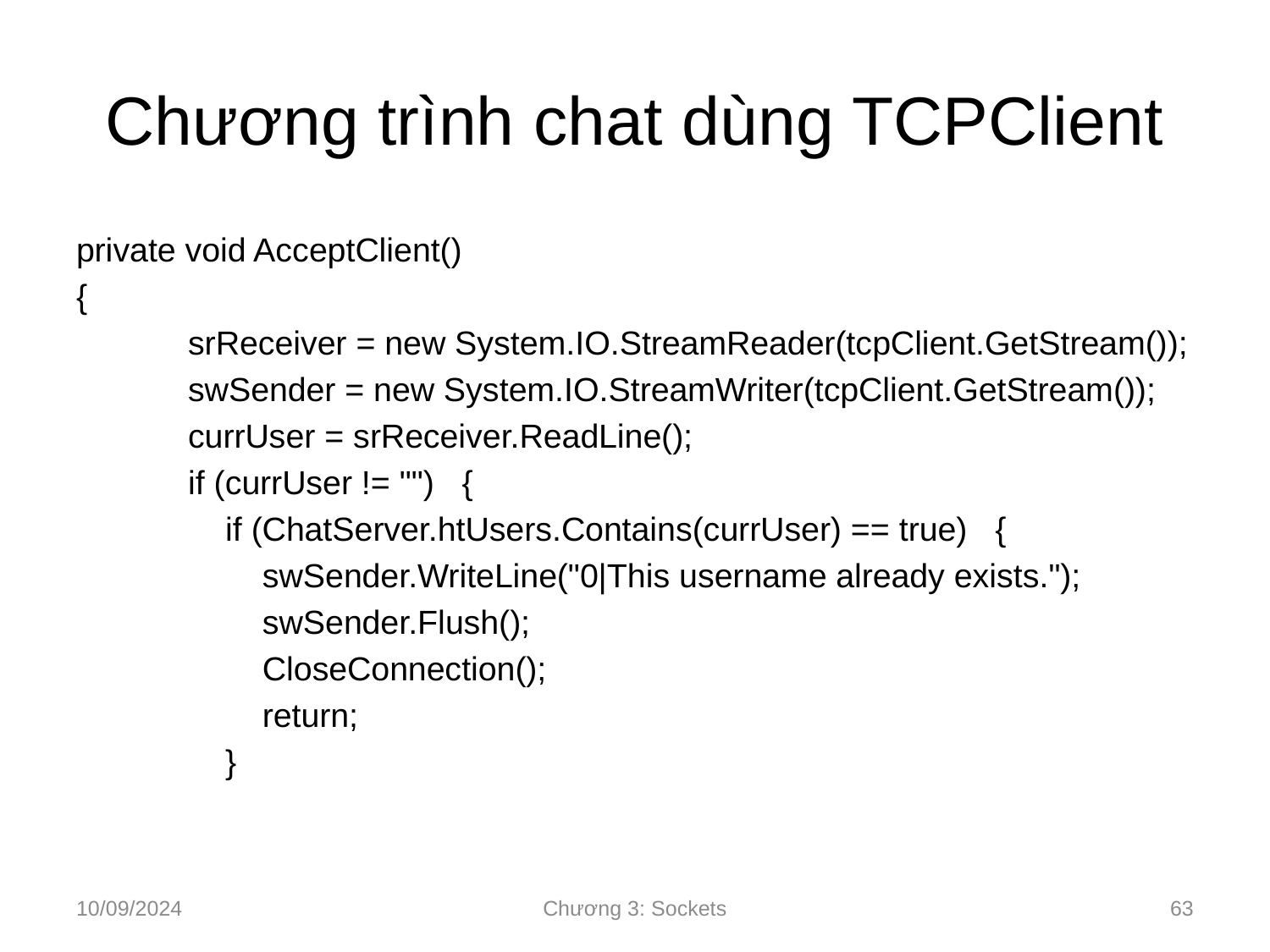

# Chương trình chat dùng TCPClient
private void AcceptClient()
{
            srReceiver = new System.IO.StreamReader(tcpClient.GetStream());
            swSender = new System.IO.StreamWriter(tcpClient.GetStream());
            currUser = srReceiver.ReadLine();
            if (currUser != "")   {
                if (ChatServer.htUsers.Contains(currUser) == true)   {
                    swSender.WriteLine("0|This username already exists.");
                    swSender.Flush();
                    CloseConnection();
                    return;
                }
10/09/2024
Chương 3: Sockets
63